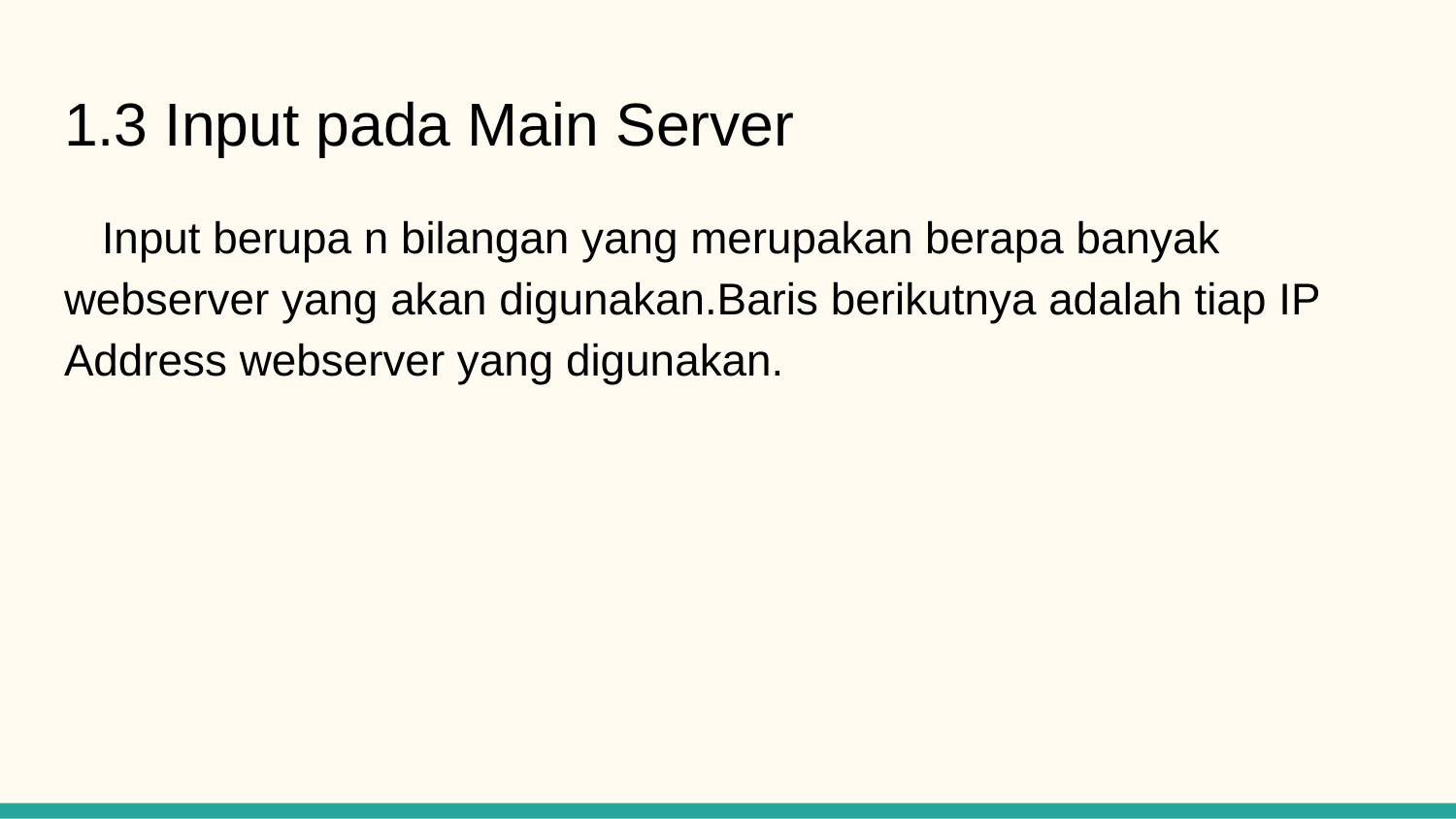

# 1.3 Input pada Main Server
Input berupa n bilangan yang merupakan berapa banyak webserver yang akan digunakan.Baris berikutnya adalah tiap IP Address webserver yang digunakan.